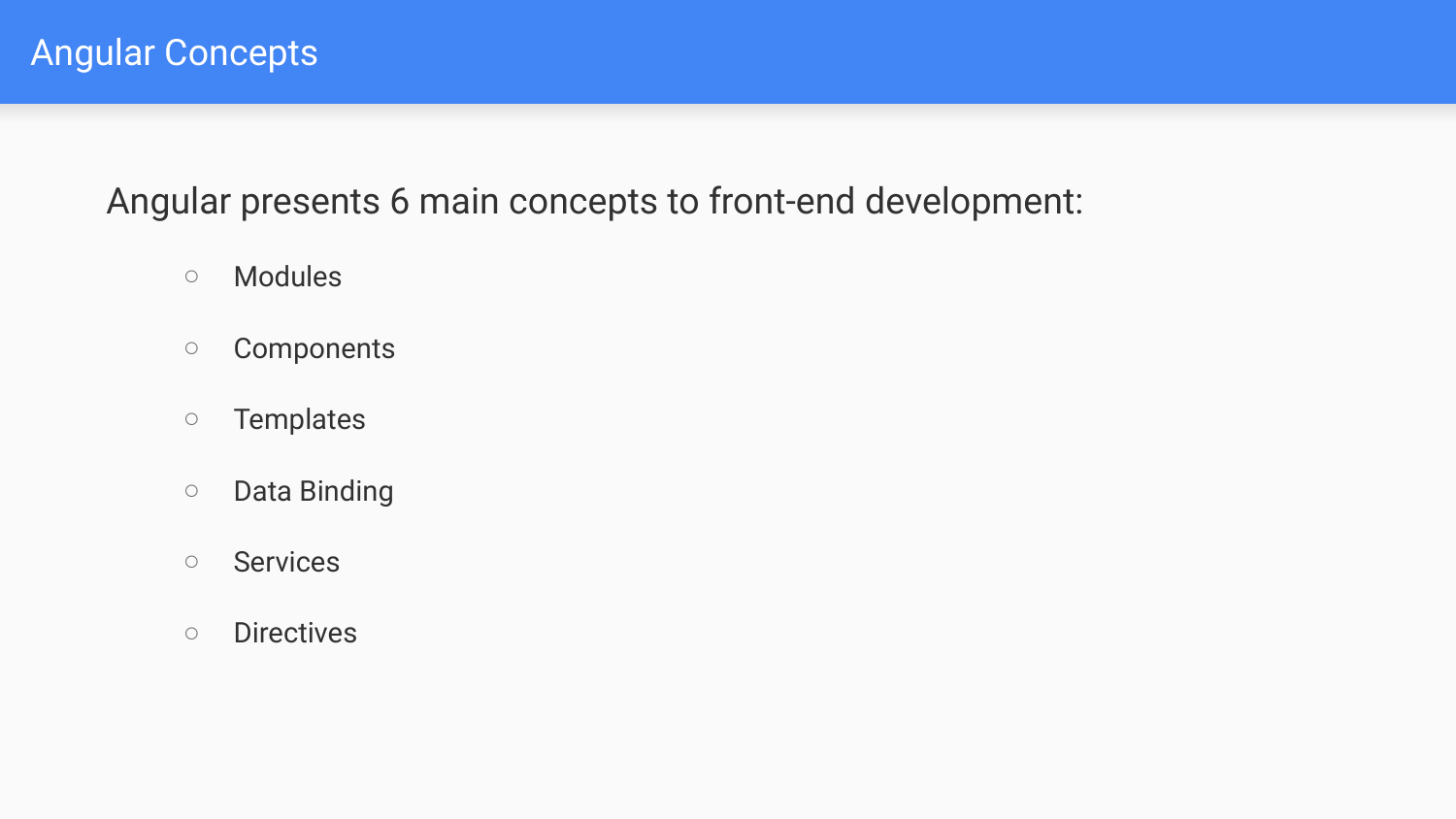

# Angular Concepts
Angular presents 6 main concepts to front-end development:
Modules
Components
Templates
Data Binding
Services
Directives